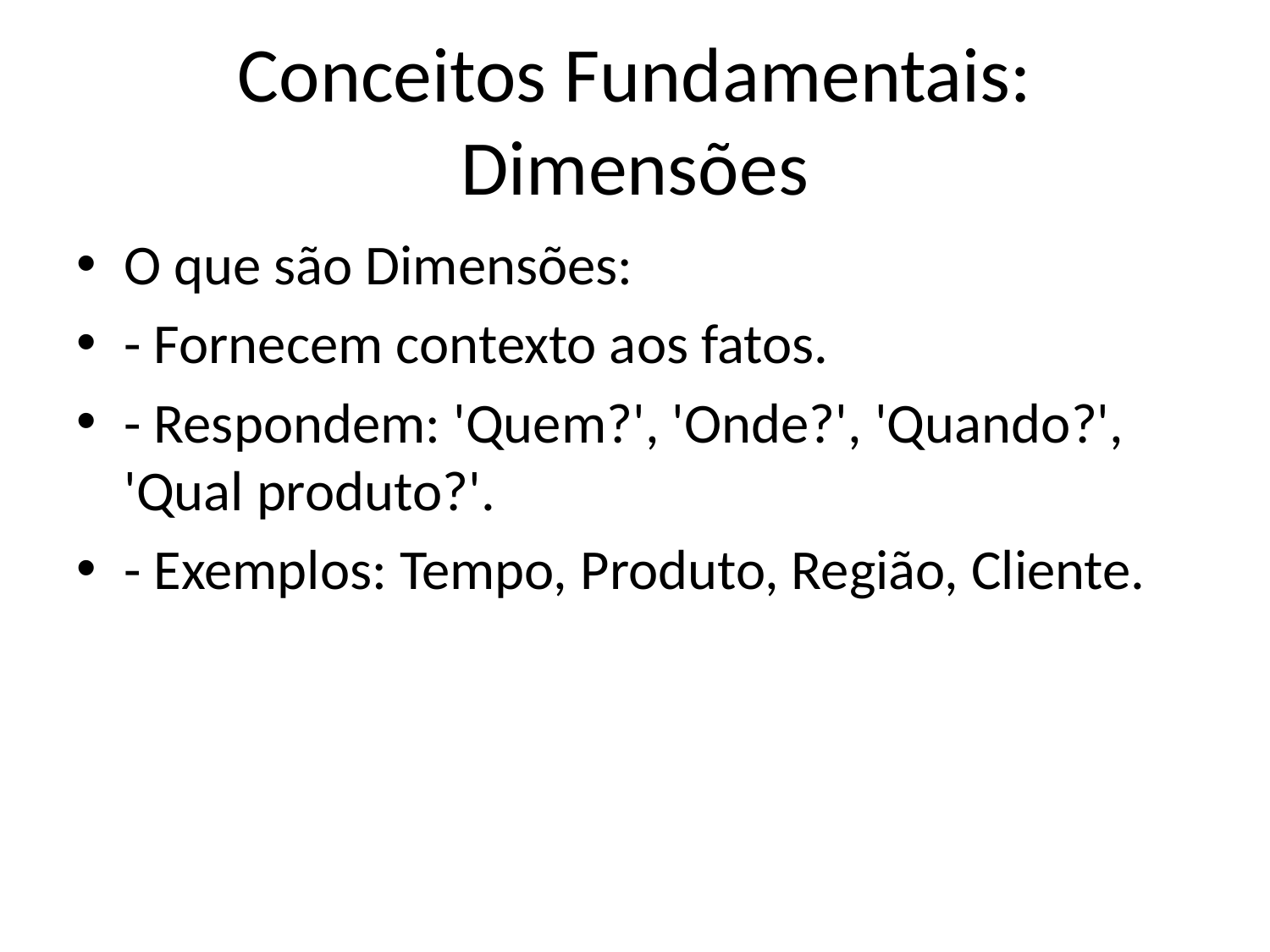

# Conceitos Fundamentais: Dimensões
O que são Dimensões:
- Fornecem contexto aos fatos.
- Respondem: 'Quem?', 'Onde?', 'Quando?', 'Qual produto?'.
- Exemplos: Tempo, Produto, Região, Cliente.